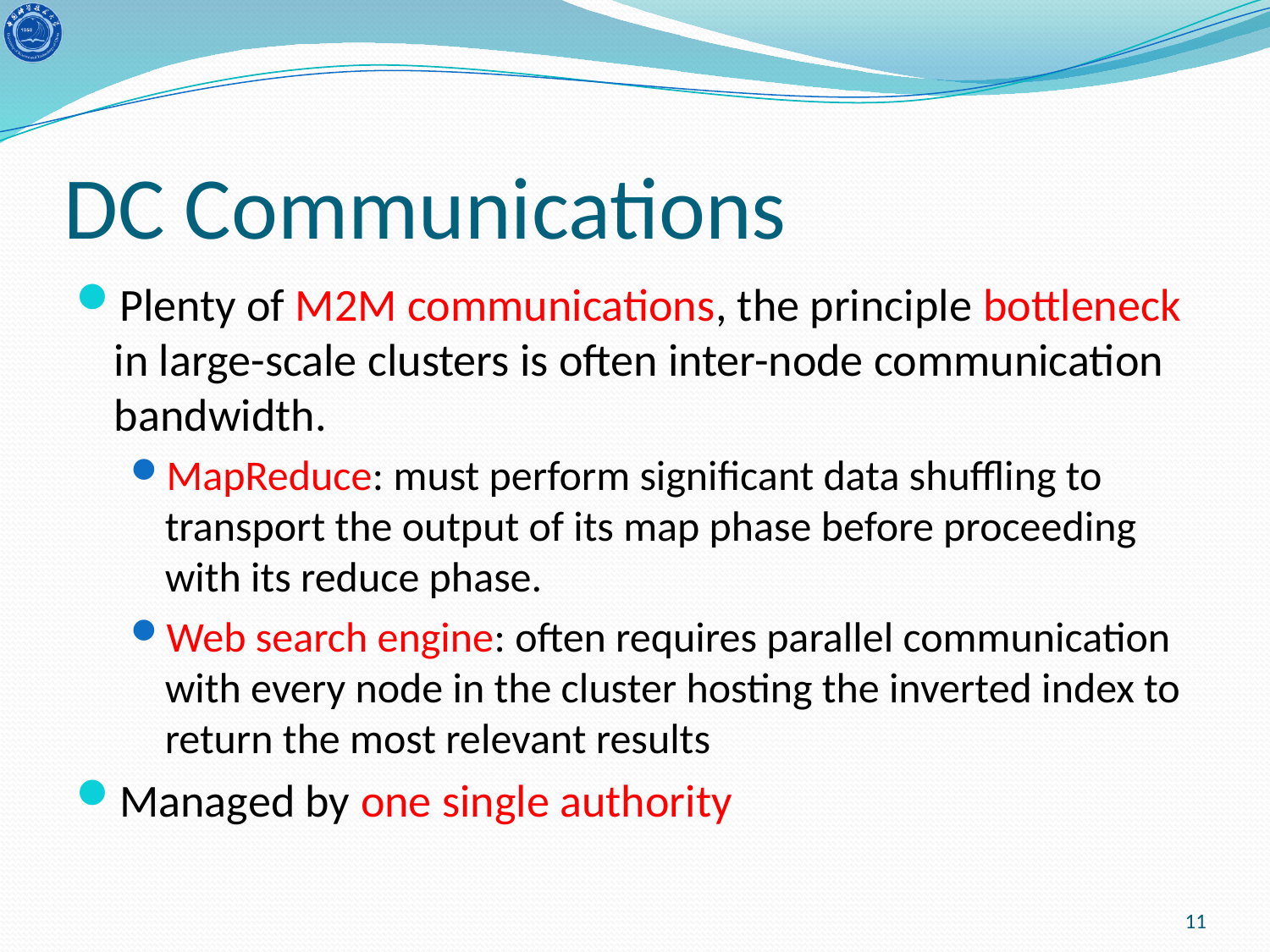

# DC Communications
Plenty of M2M communications, the principle bottleneck in large-scale clusters is often inter-node communication bandwidth.
MapReduce: must perform significant data shuffling to transport the output of its map phase before proceeding with its reduce phase.
Web search engine: often requires parallel communication with every node in the cluster hosting the inverted index to return the most relevant results
Managed by one single authority

11